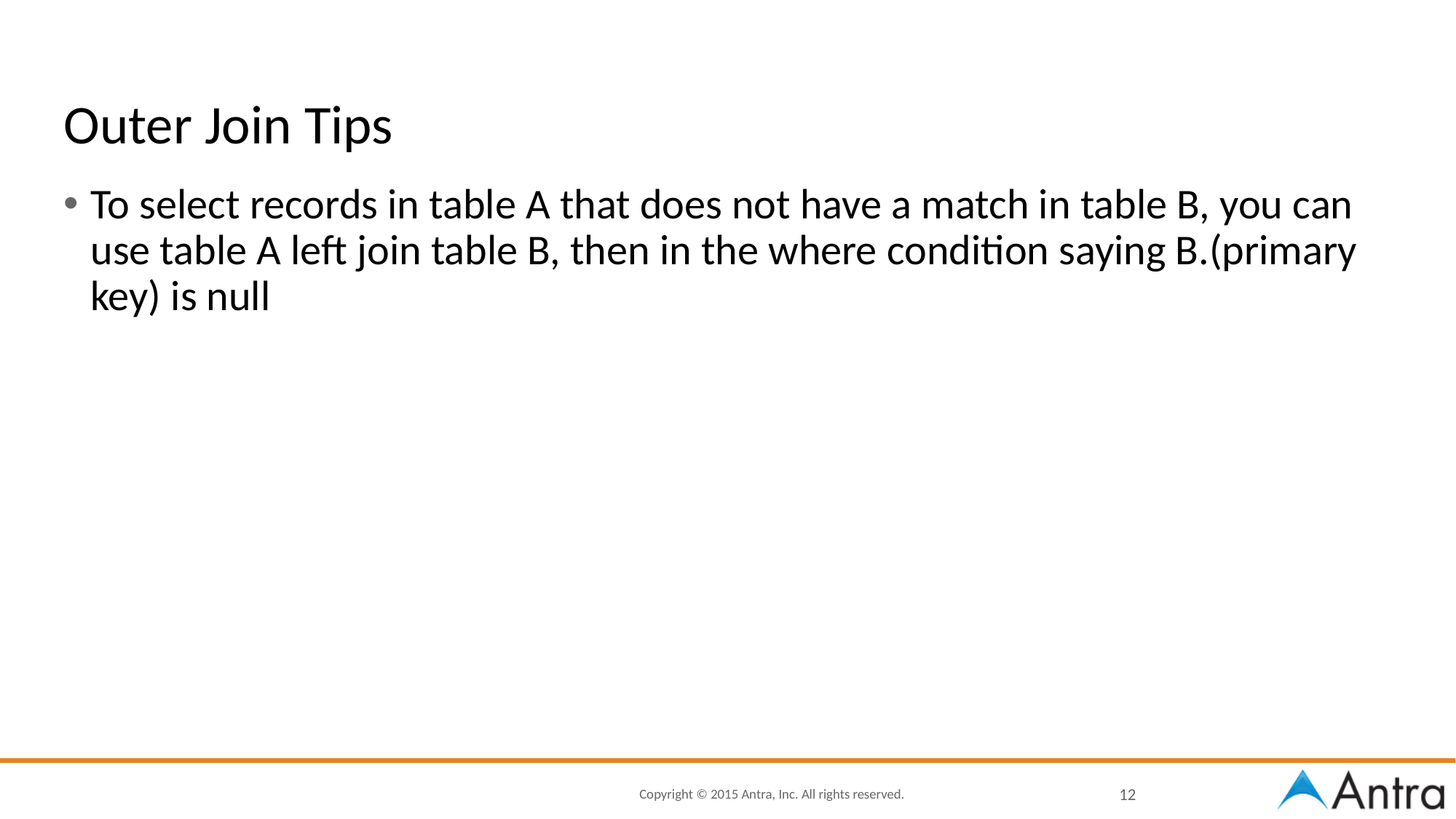

# Outer Join Tips
To select records in table A that does not have a match in table B, you can use table A left join table B, then in the where condition saying B.(primary key) is null
12